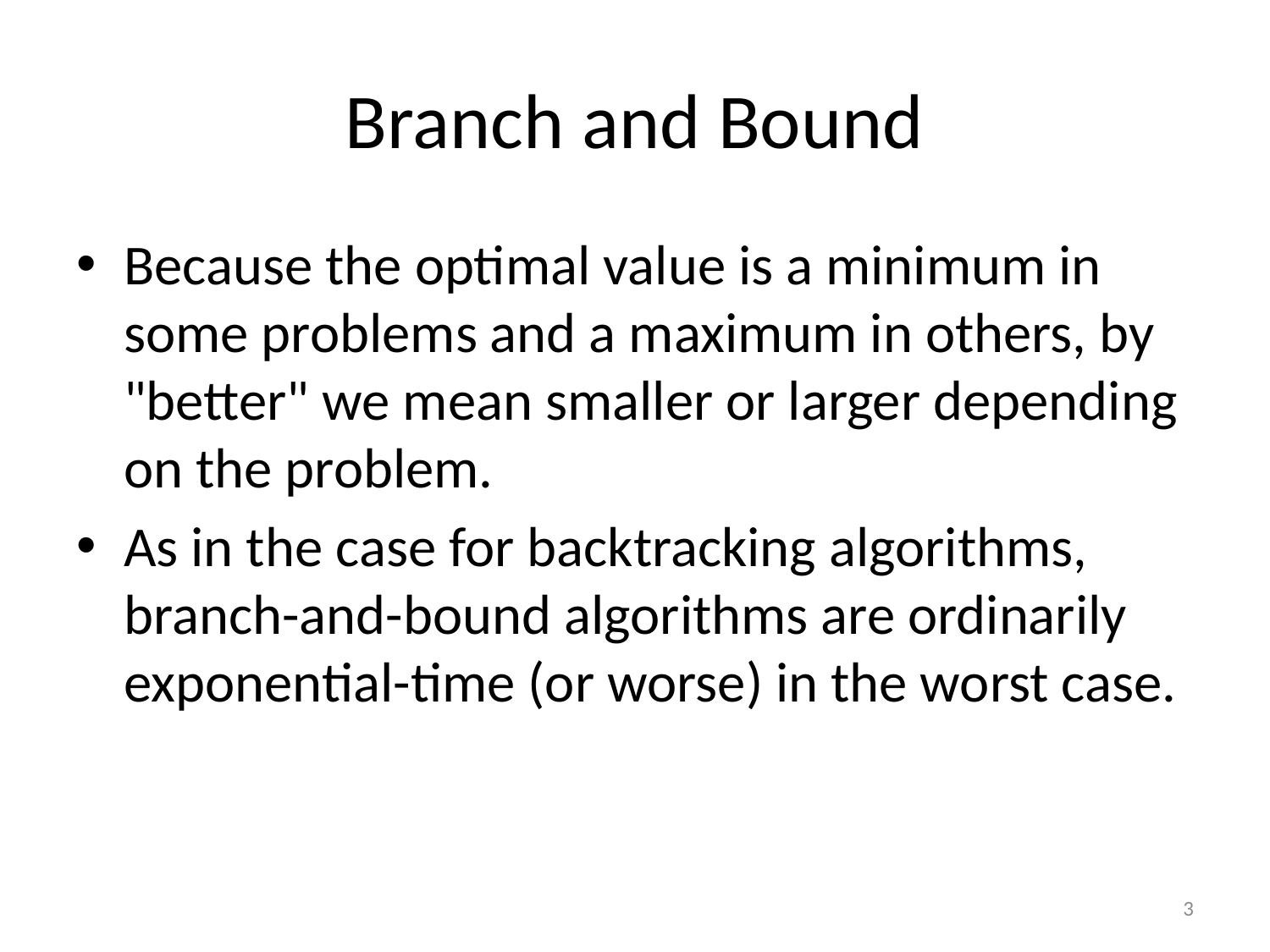

# Branch and Bound
Because the optimal value is a minimum in some problems and a maximum in others, by "better" we mean smaller or larger depending on the problem.
As in the case for backtracking algorithms, branch-and-bound algorithms are ordinarily exponential-time (or worse) in the worst case.

3